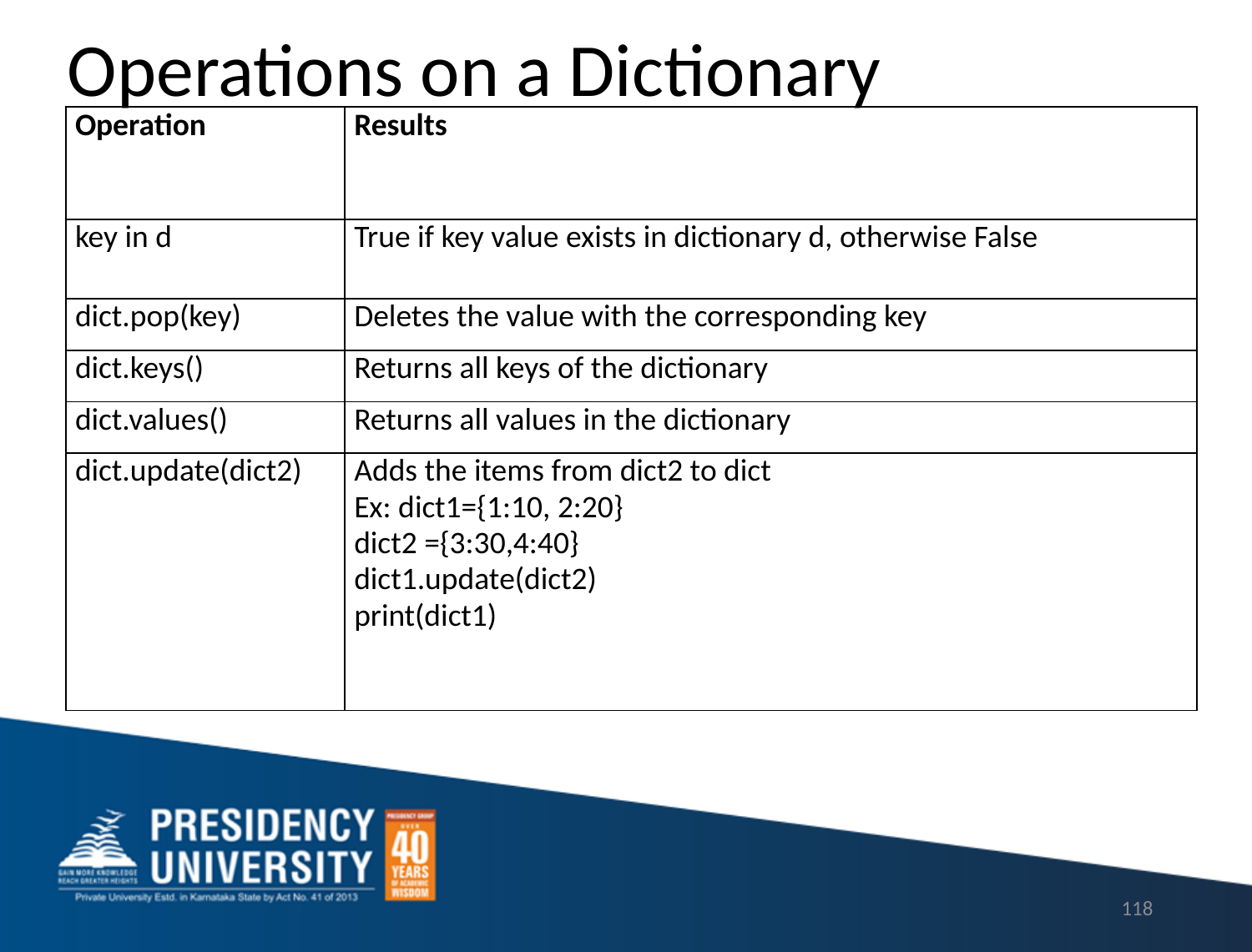

# Operations on a Dictionary
| Operation | Results |
| --- | --- |
| key in d | True if key value exists in dictionary d, otherwise False |
| dict.pop(key) | Deletes the value with the corresponding key |
| dict.keys() | Returns all keys of the dictionary |
| dict.values() | Returns all values in the dictionary |
| dict.update(dict2) | Adds the items from dict2 to dict Ex: dict1={1:10, 2:20} dict2 ={3:30,4:40} dict1.update(dict2) print(dict1) |
118